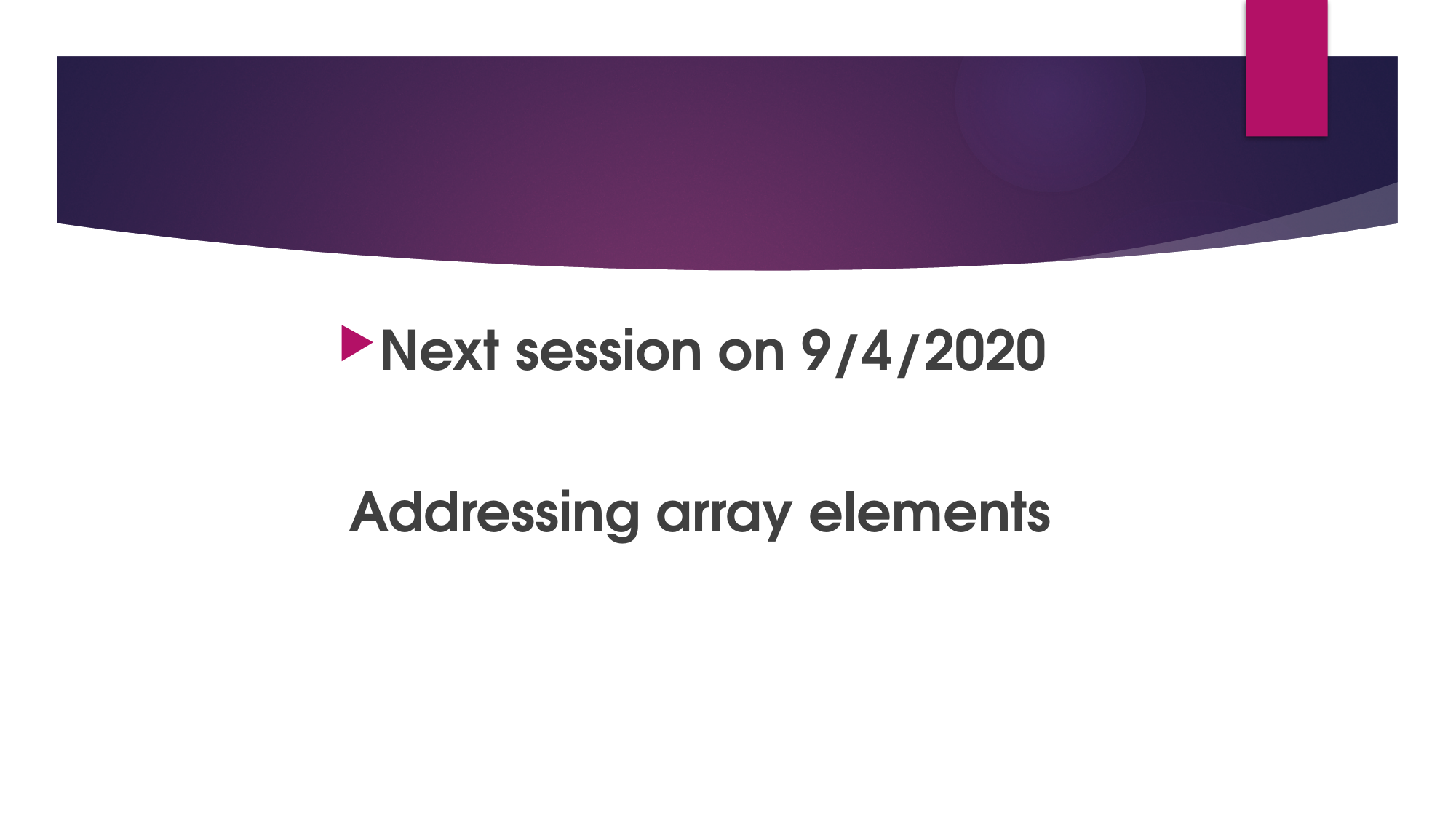

Next session on 9/4/2020

 Addressing array elements